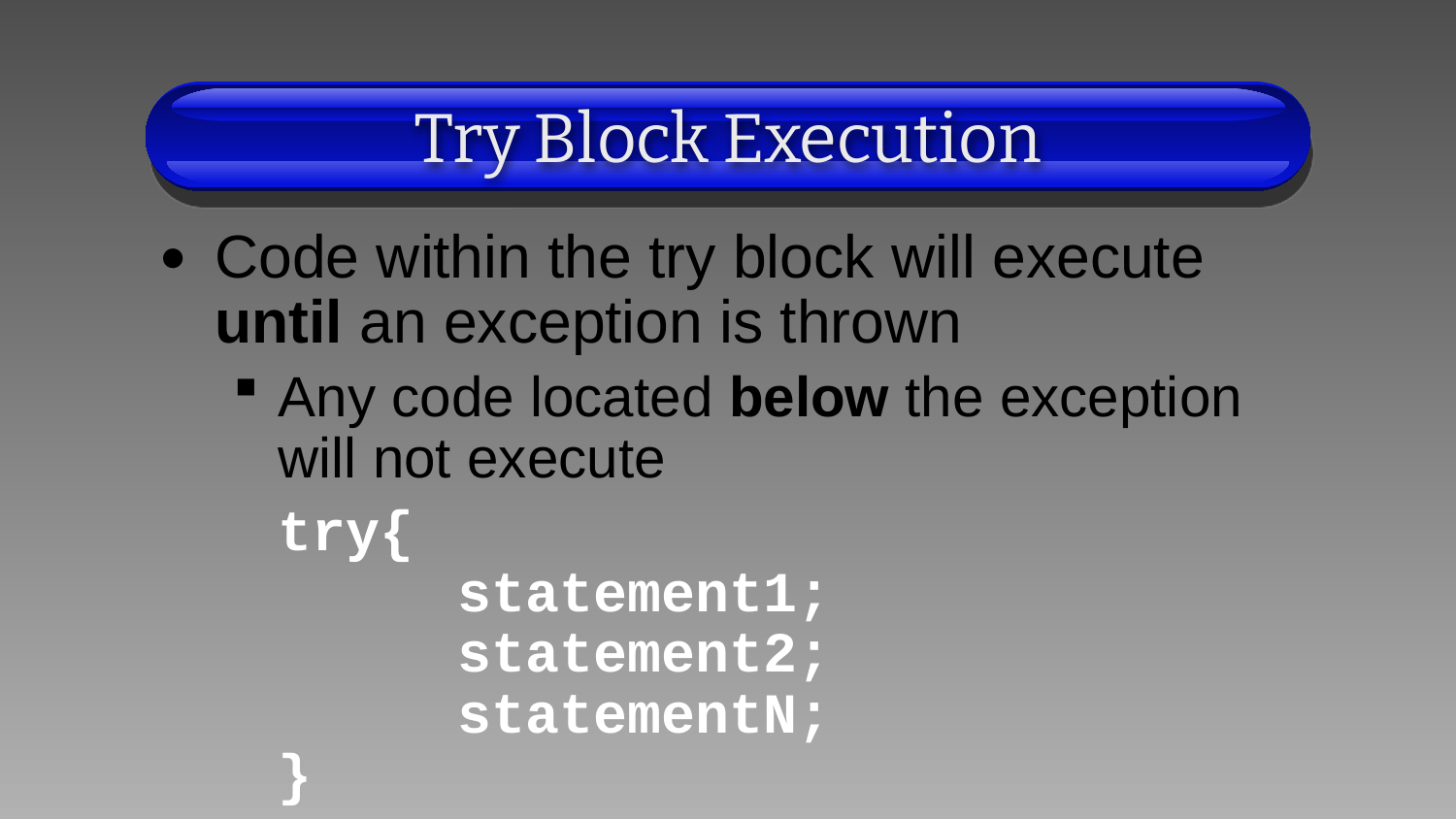

# Try Block Execution
Code within the try block will execute until an exception is thrown
Any code located below the exception will not execute
	try{
	 statement1;
	 statement2;
	 statementN;
}